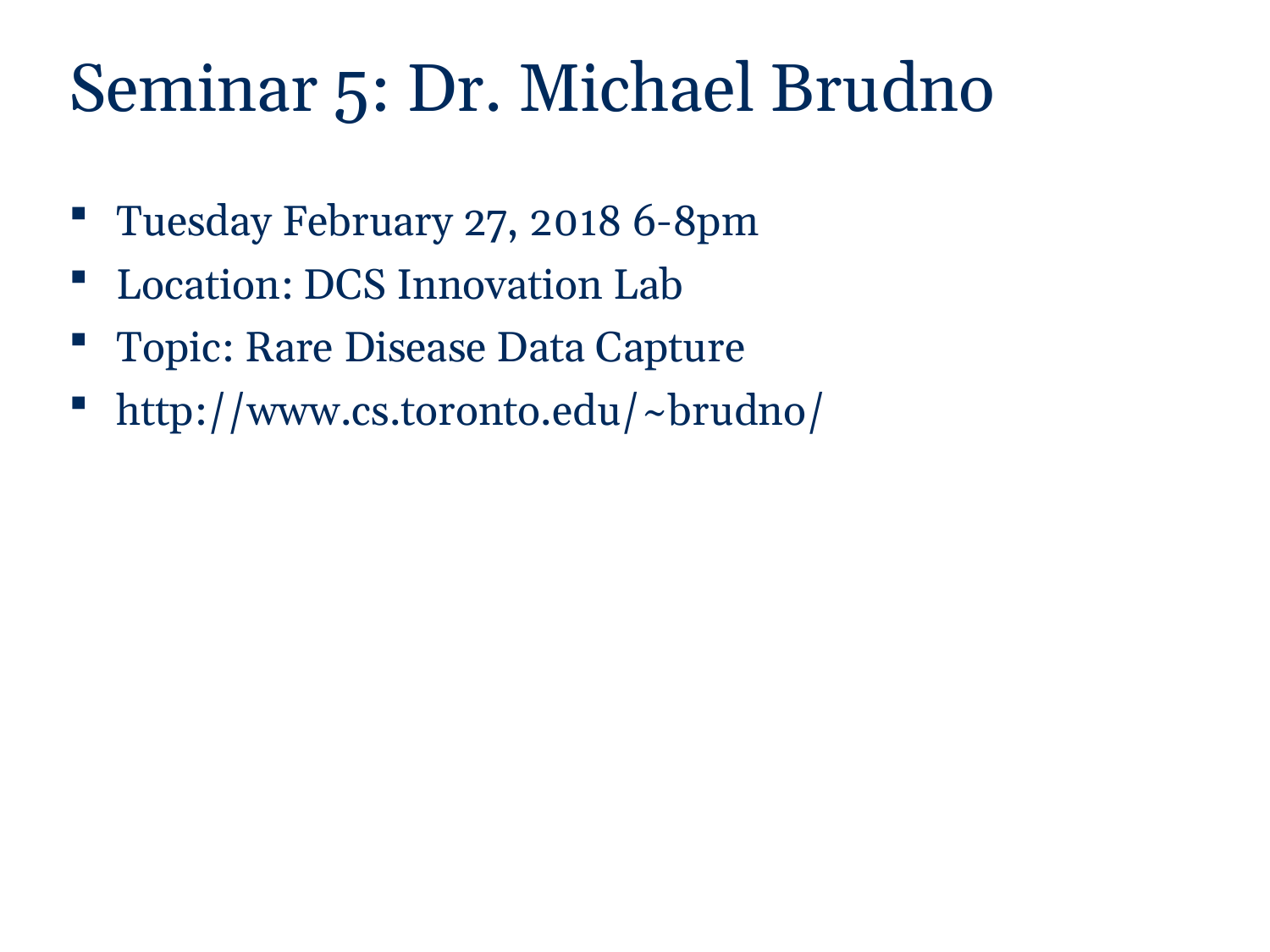

# Seminar 5: Dr. Michael Brudno
Tuesday February 27, 2018 6-8pm
Location: DCS Innovation Lab
Topic: Rare Disease Data Capture
http://www.cs.toronto.edu/~brudno/

11